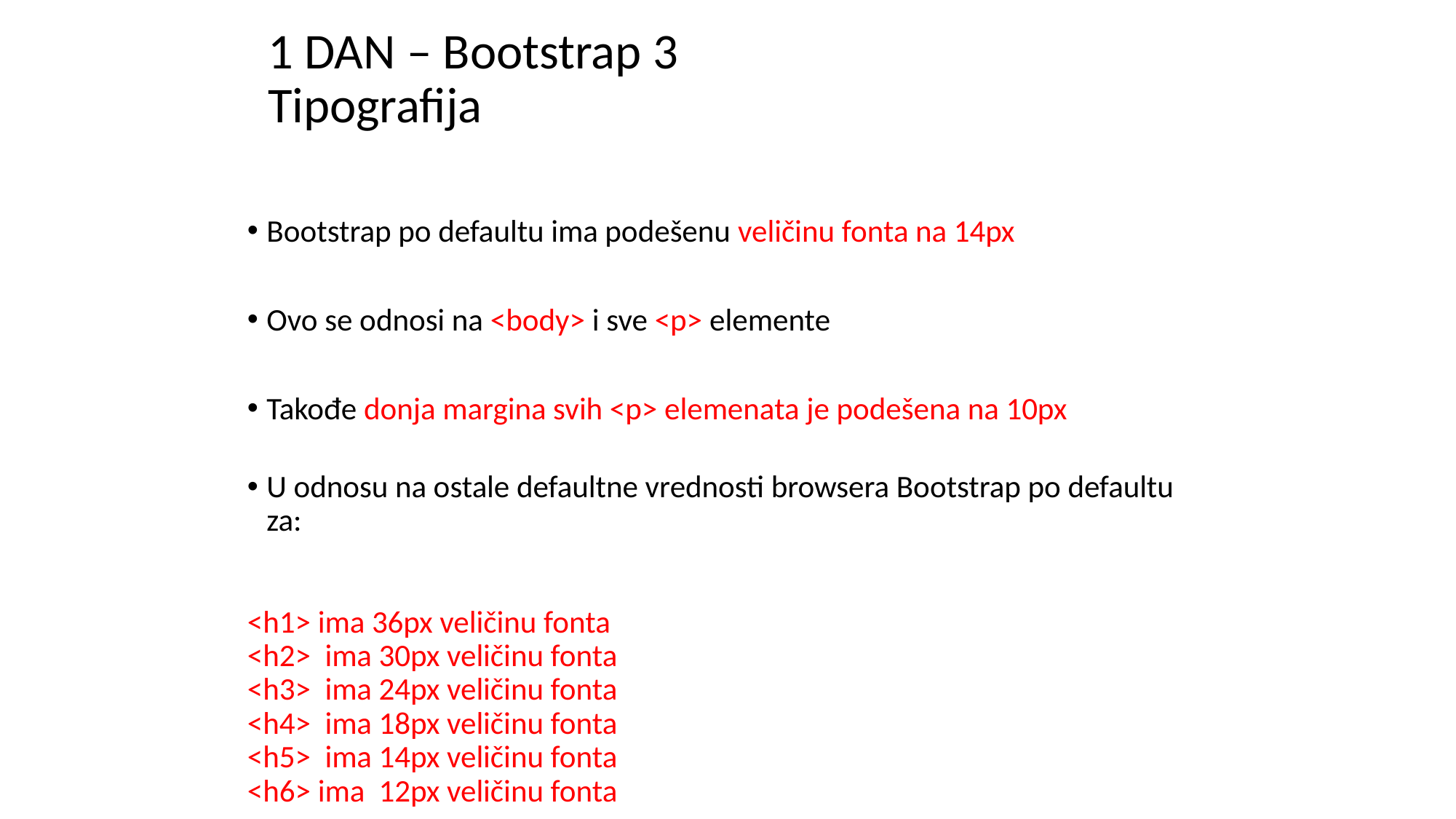

# 1 DAN – Bootstrap 3 Tipografija
Bootstrap po defaultu ima podešenu veličinu fonta na 14px

Ovo se odnosi na <body> i sve <p> elemente

Takođe donja margina svih <p> elemenata je podešena na 10px

U odnosu na ostale defaultne vrednosti browsera Bootstrap po defaultu  za:

<h1> ima 36px veličinu fonta
<h2>  ima 30px veličinu fonta
<h3>  ima 24px veličinu fonta
<h4>  ima 18px veličinu fonta
<h5>  ima 14px veličinu fonta
<h6> ima  12px veličinu fonta